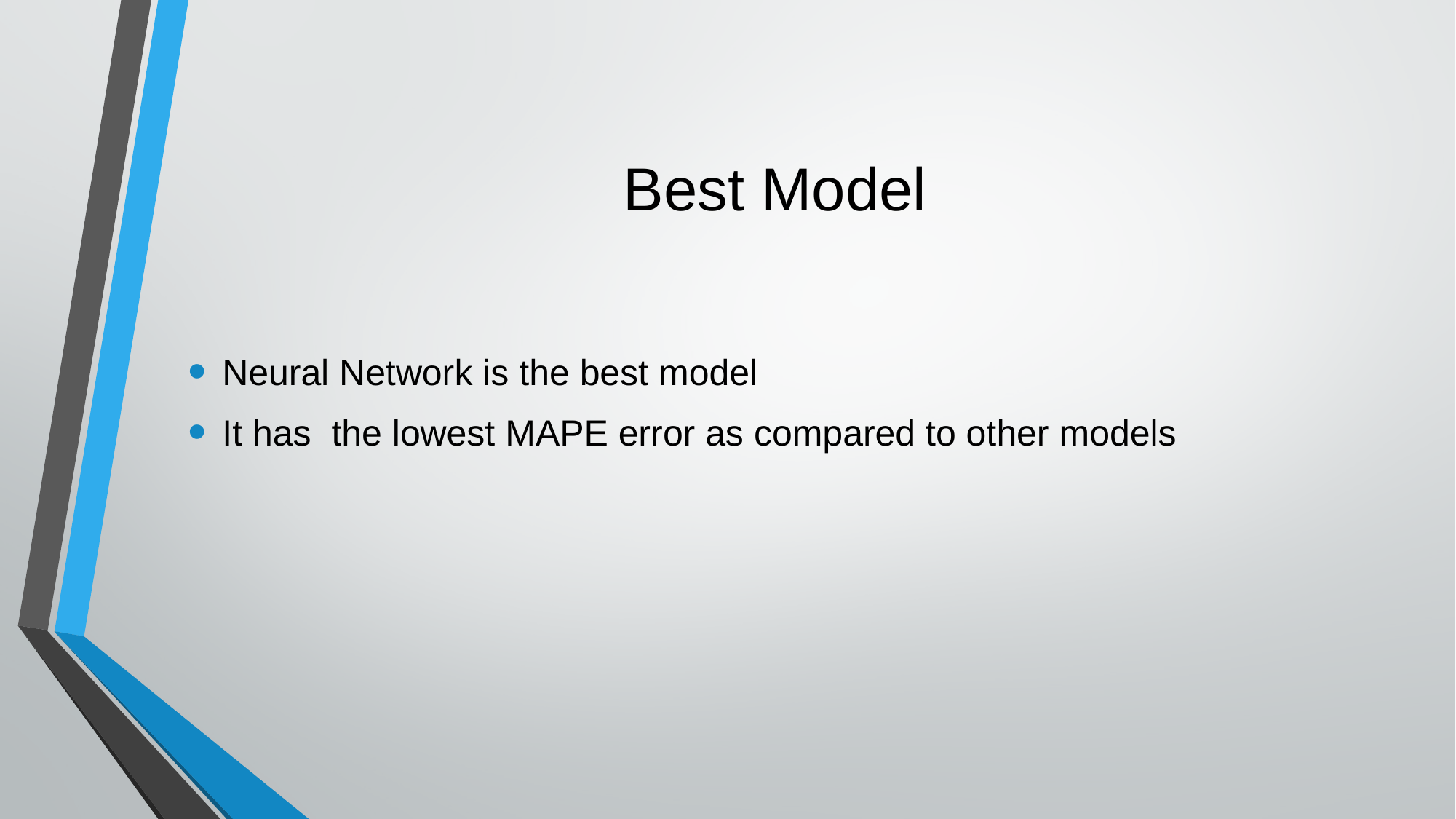

# Best Model
Neural Network is the best model
It has  the lowest MAPE error as compared to other models